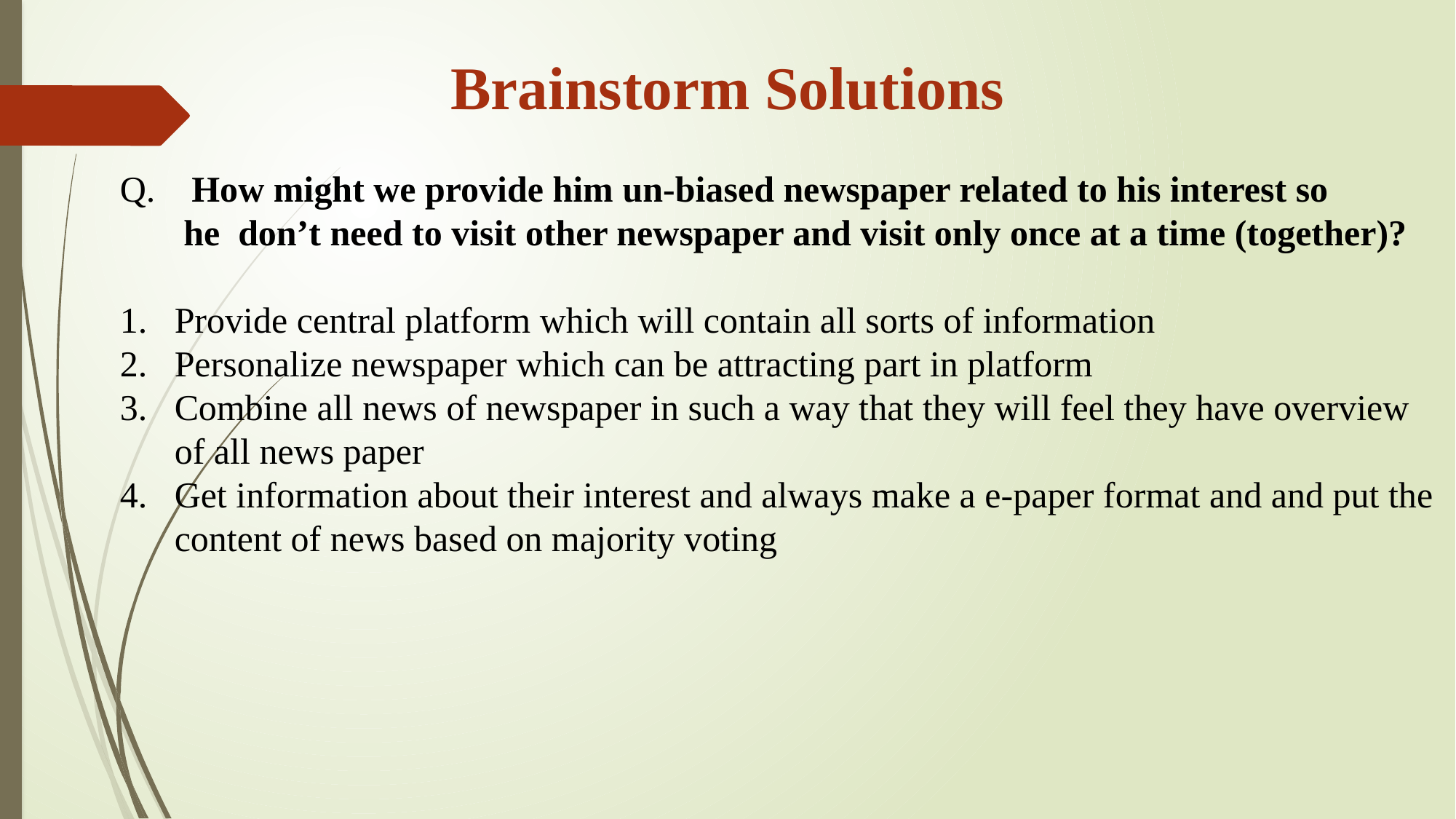

Brainstorm Solutions

    	Q.    How might we provide him un-biased newspaper related to his interest so 		       he  don’t need to visit other newspaper and visit only once at a time (together)?

Provide central platform which will contain all sorts of information
Personalize newspaper which can be attracting part in platform
Combine all news of newspaper in such a way that they will feel they have overview of all news paper
Get information about their interest and always make a e-paper format and and put the content of news based on majority voting